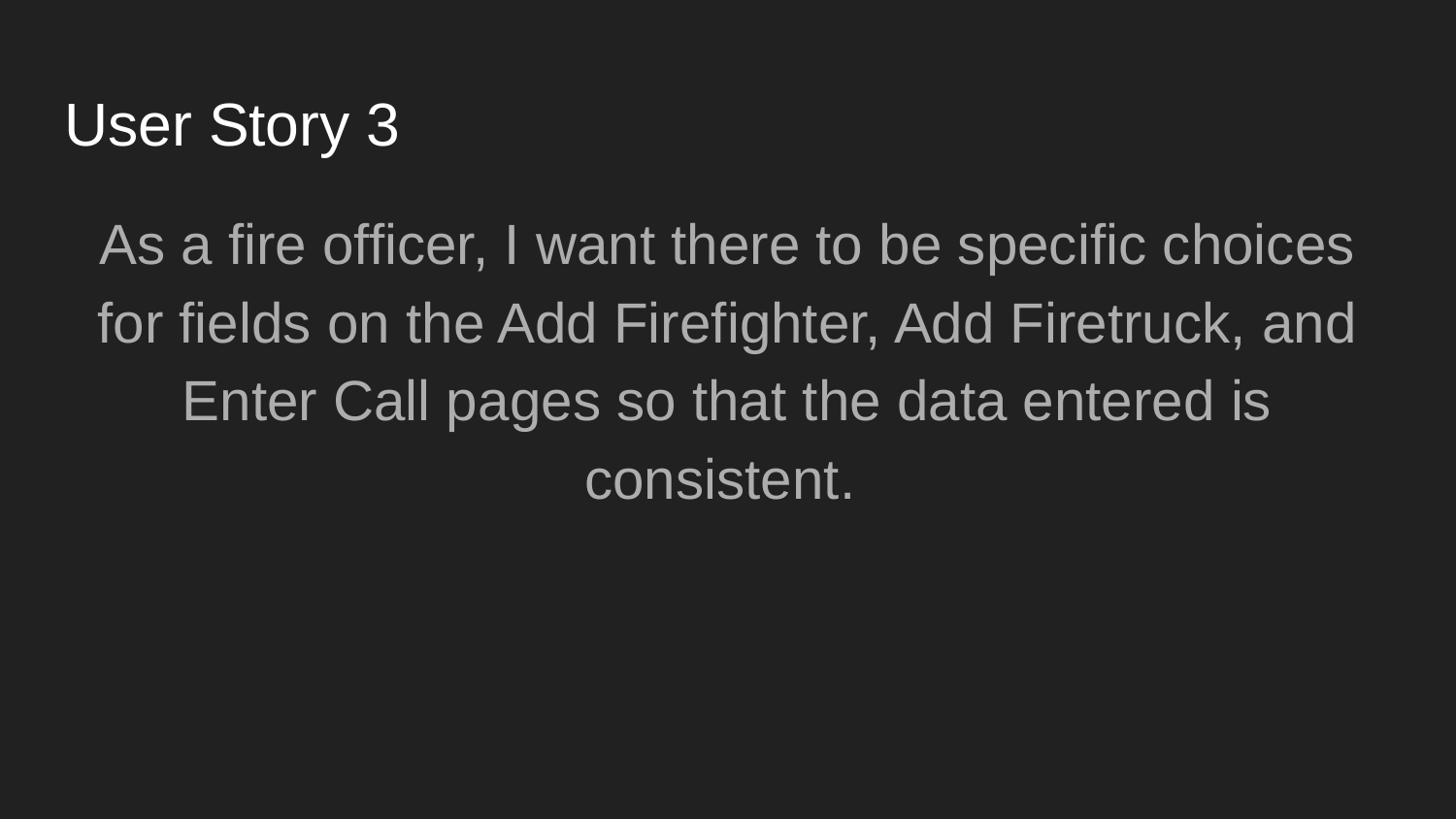

# User Story 3
As a fire officer, I want there to be specific choices for fields on the Add Firefighter, Add Firetruck, and Enter Call pages so that the data entered is consistent.